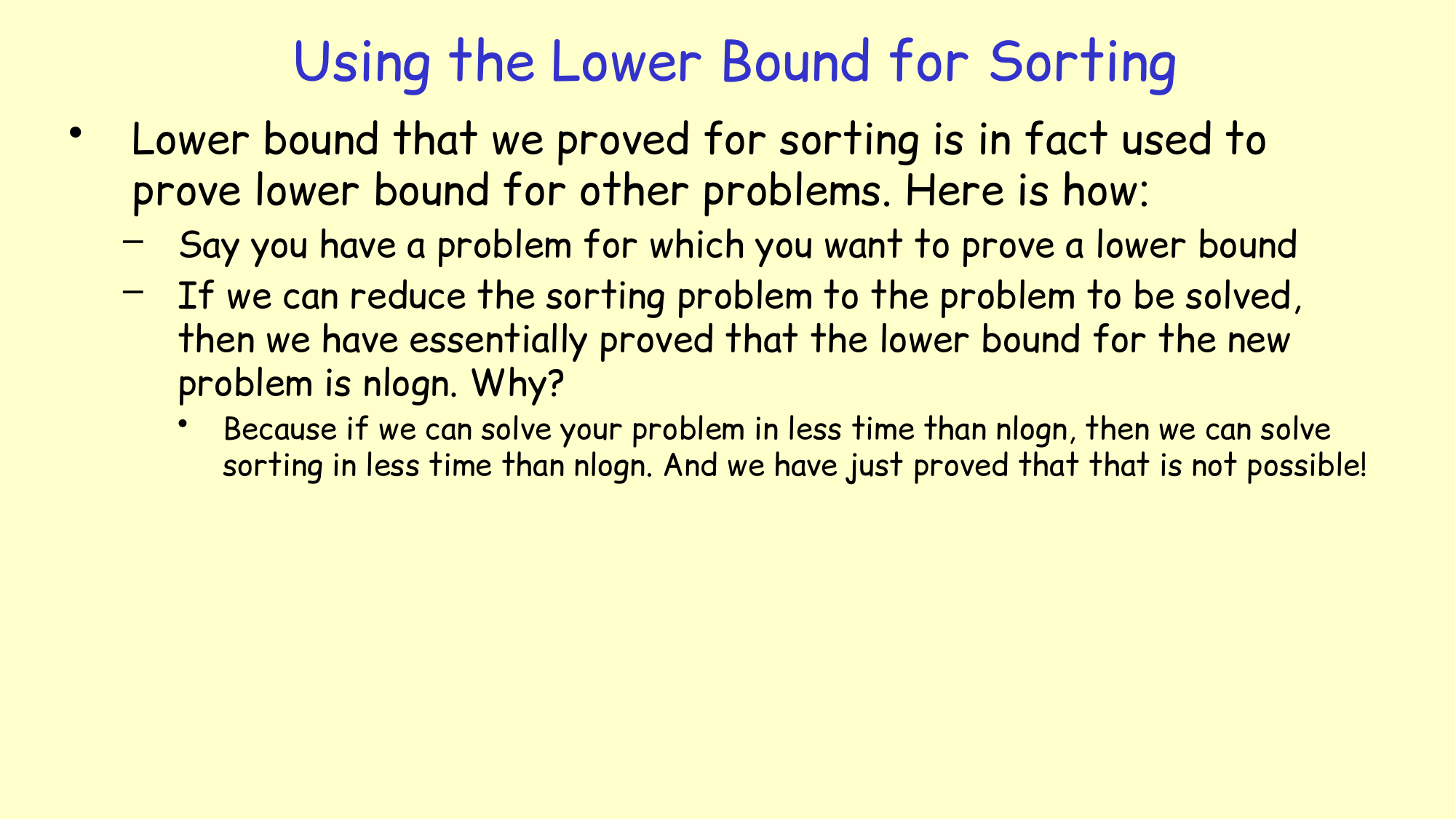

# Using the Lower Bound for Sorting
Lower bound that we proved for sorting is in fact used to prove lower bound for other problems. Here is how:
Say you have a problem for which you want to prove a lower bound
If we can reduce the sorting problem to the problem to be solved, then we have essentially proved that the lower bound for the new problem is nlogn. Why?
Because if we can solve your problem in less time than nlogn, then we can solve sorting in less time than nlogn. And we have just proved that that is not possible!